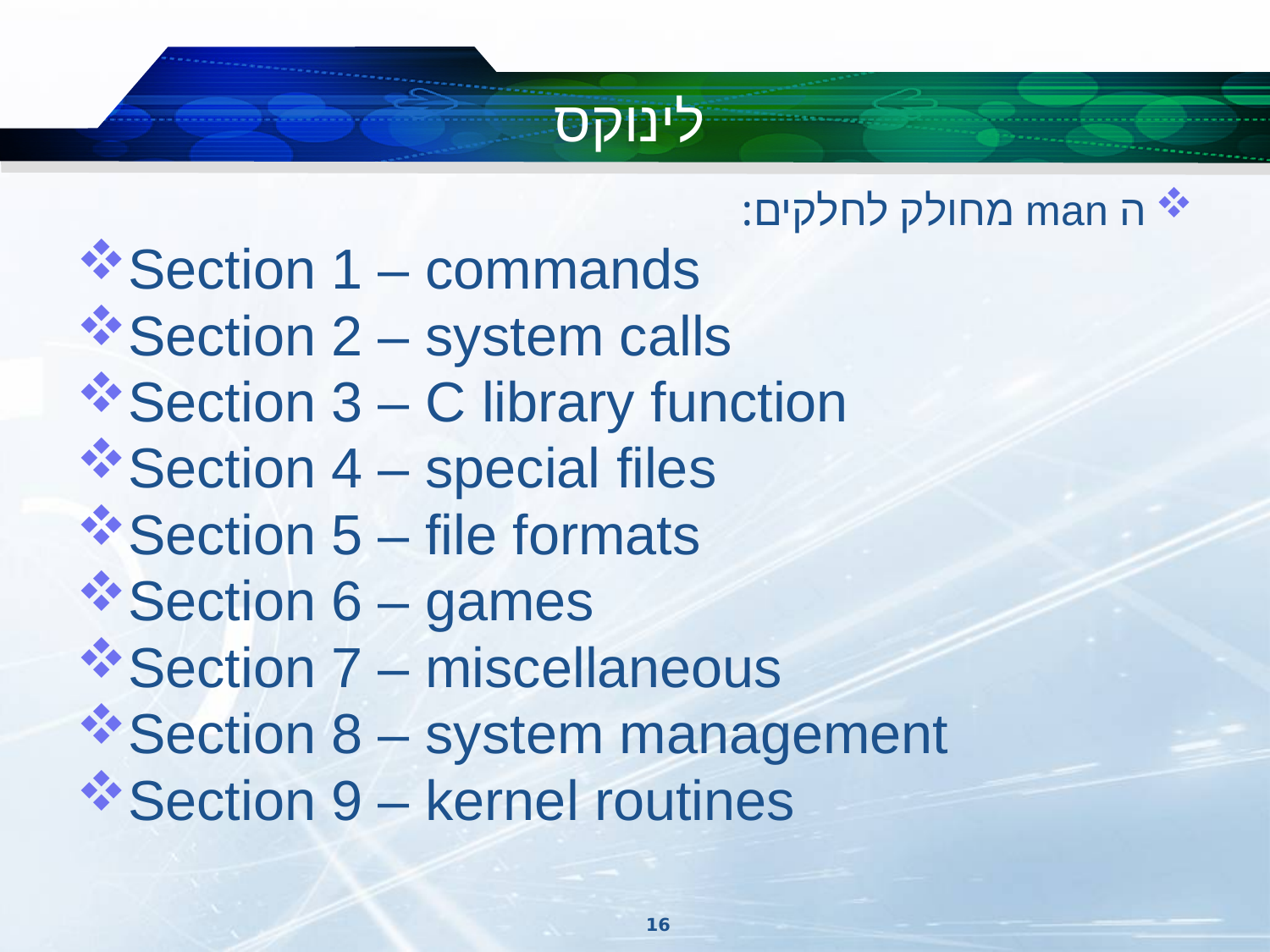

# לינוקס
ה man מחולק לחלקים:
Section 1 – commands
Section 2 – system calls
Section 3 – C library function
Section 4 – special files
Section 5 – file formats
Section 6 – games
Section 7 – miscellaneous
Section 8 – system management
Section 9 – kernel routines

16